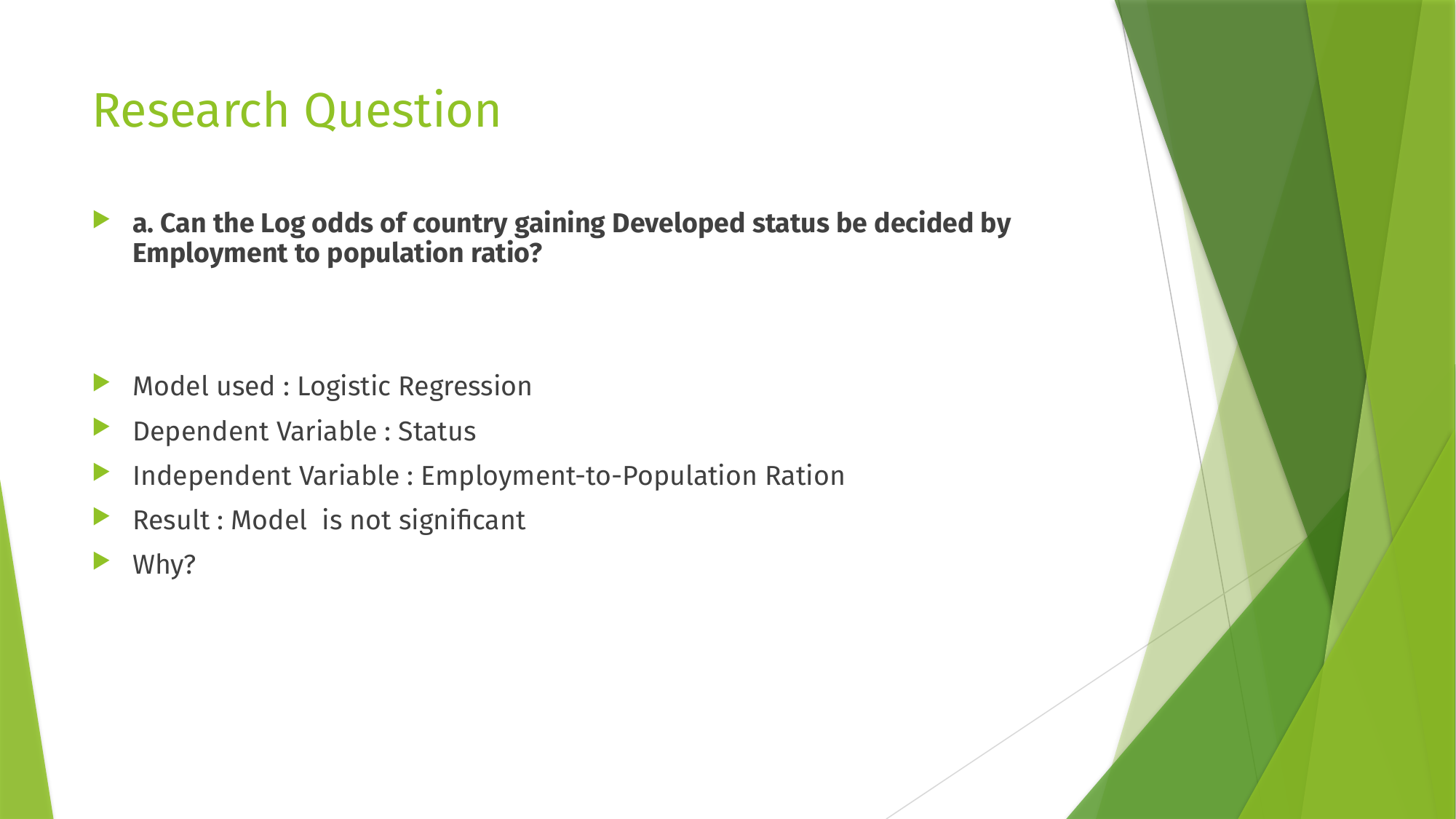

# Research Question
a. Can the Log odds of country gaining Developed status be decided by Employment to population ratio?

Model used : Logistic Regression
Dependent Variable : Status
Independent Variable : Employment-to-Population Ration
Result : Model  is not significant
Why?